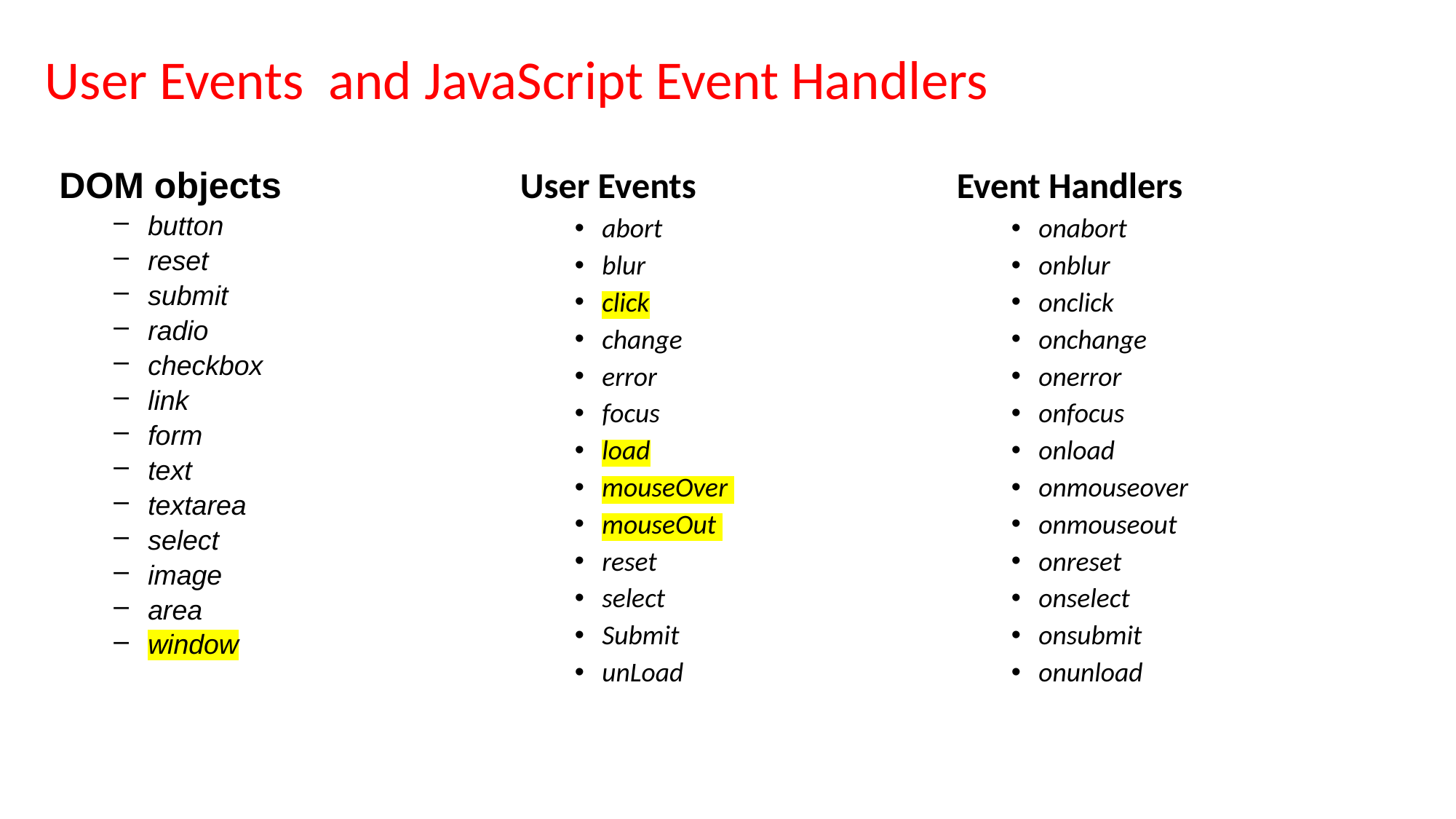

# User Events  and JavaScript Event Handlers
DOM objects
button
reset
submit
radio
checkbox
link
form
text
textarea
select
image
area
window
User Events
abort
blur
click
change
error
focus
load
mouseOver
mouseOut
reset
select
Submit
unLoad

Event Handlers
onabort
onblur
onclick
onchange
onerror
onfocus
onload
onmouseover
onmouseout
onreset
onselect
onsubmit
onunload